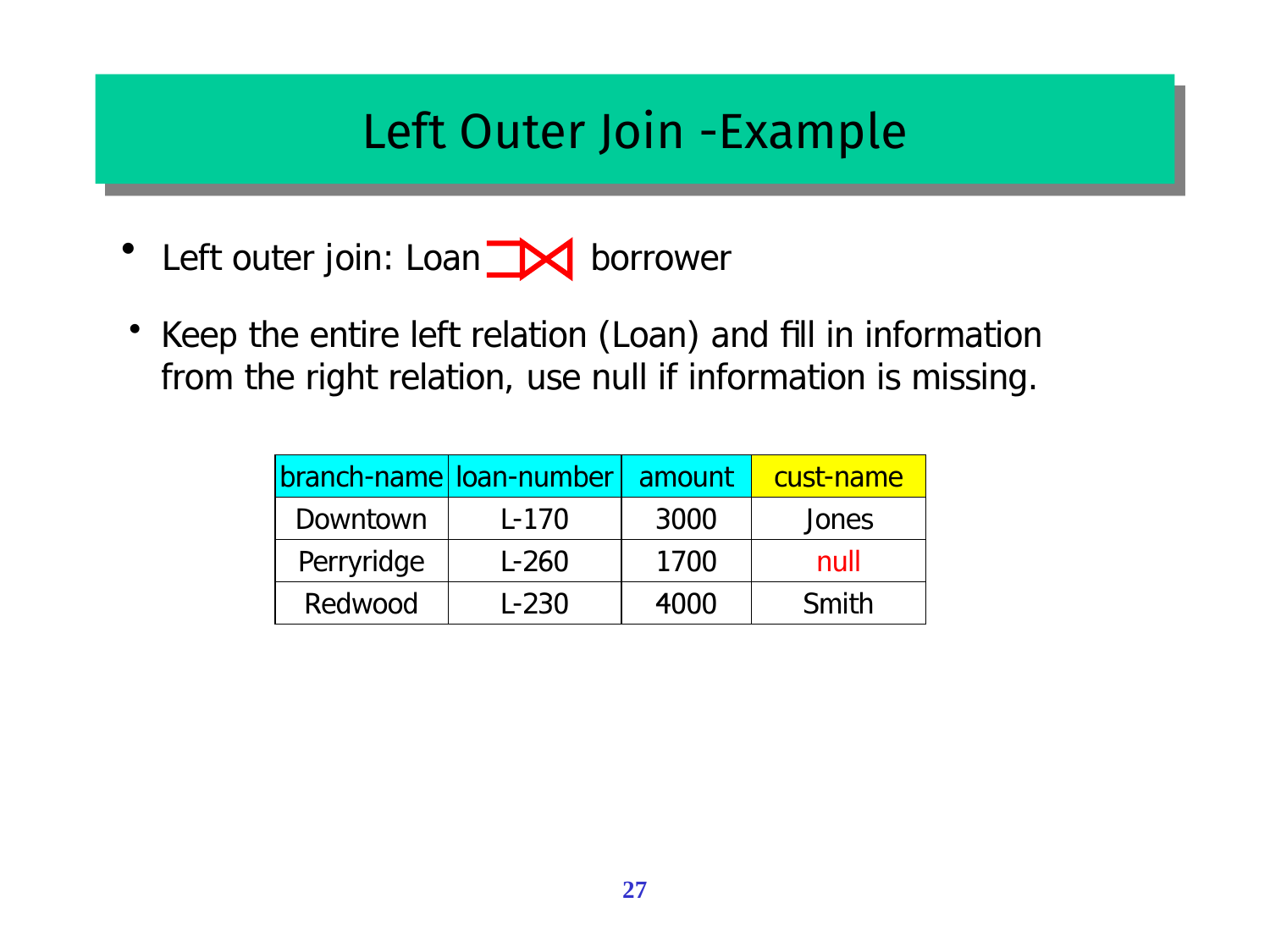

# Left Outer Join -Example
 Left outer join: Loan          borrower

Keep the entire left relation (Loan) and fill in information
from the right relation, use null if information is missing.
branch-name
loan-number
amount
cust-name
Jones
null
Smith
Downtown
L-170
3000
Perryridge
L-260
1700
Redwood
L-230
4000
27